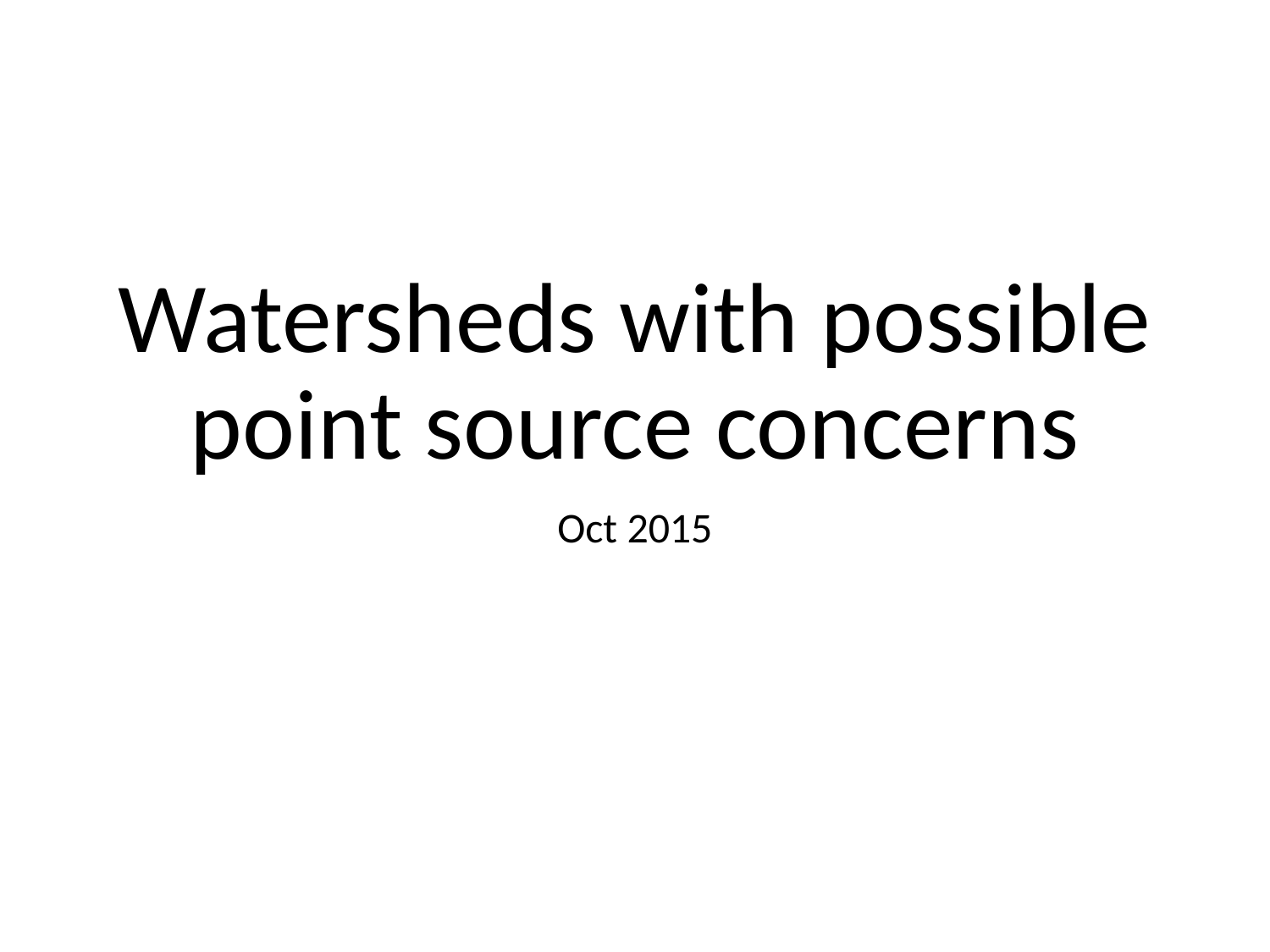

# Watersheds with possible point source concerns
Oct 2015